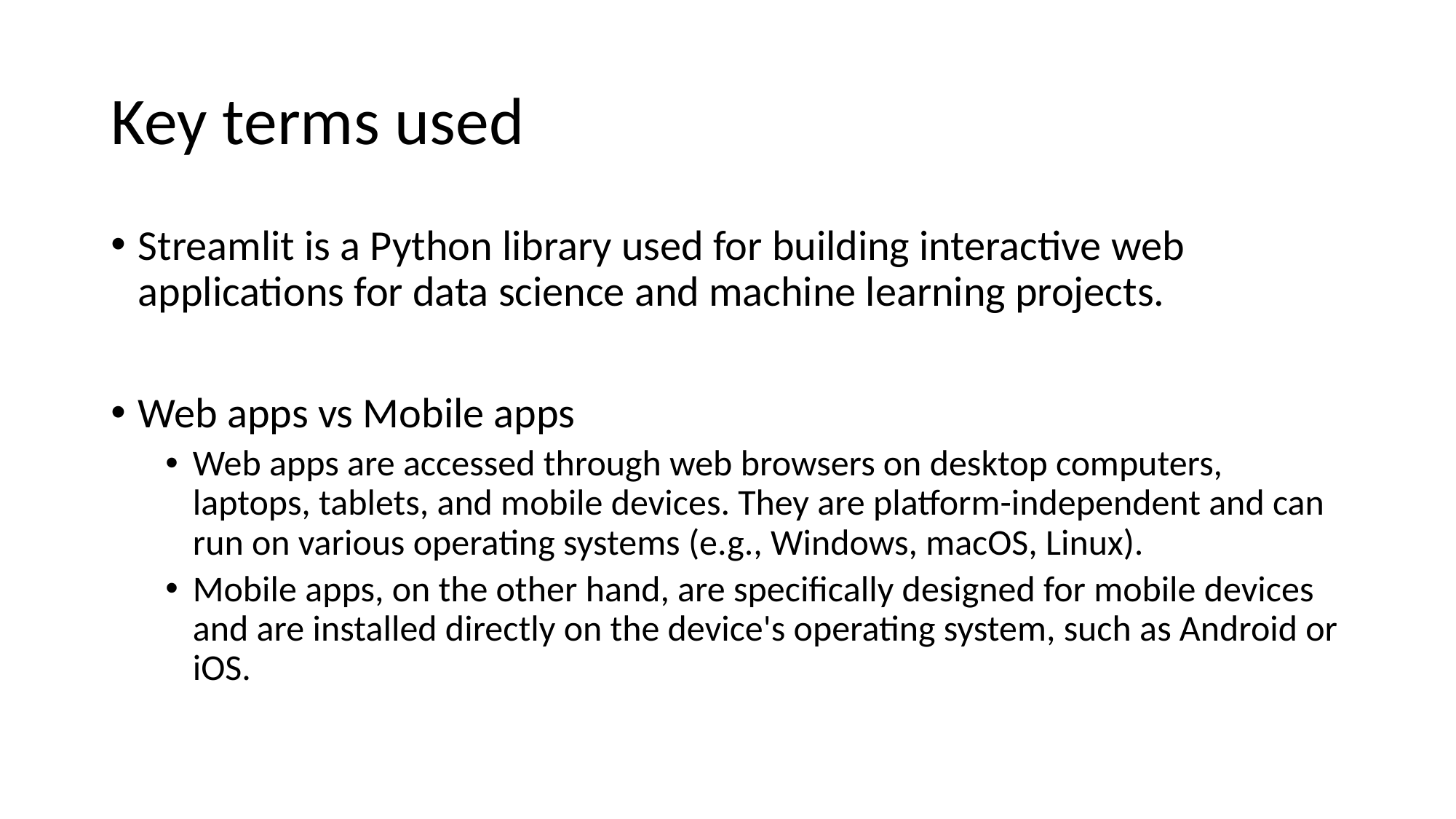

# Key terms used
Streamlit is a Python library used for building interactive web applications for data science and machine learning projects.

Web apps vs Mobile apps
Web apps are accessed through web browsers on desktop computers, laptops, tablets, and mobile devices. They are platform-independent and can run on various operating systems (e.g., Windows, macOS, Linux).
Mobile apps, on the other hand, are specifically designed for mobile devices and are installed directly on the device's operating system, such as Android or iOS.